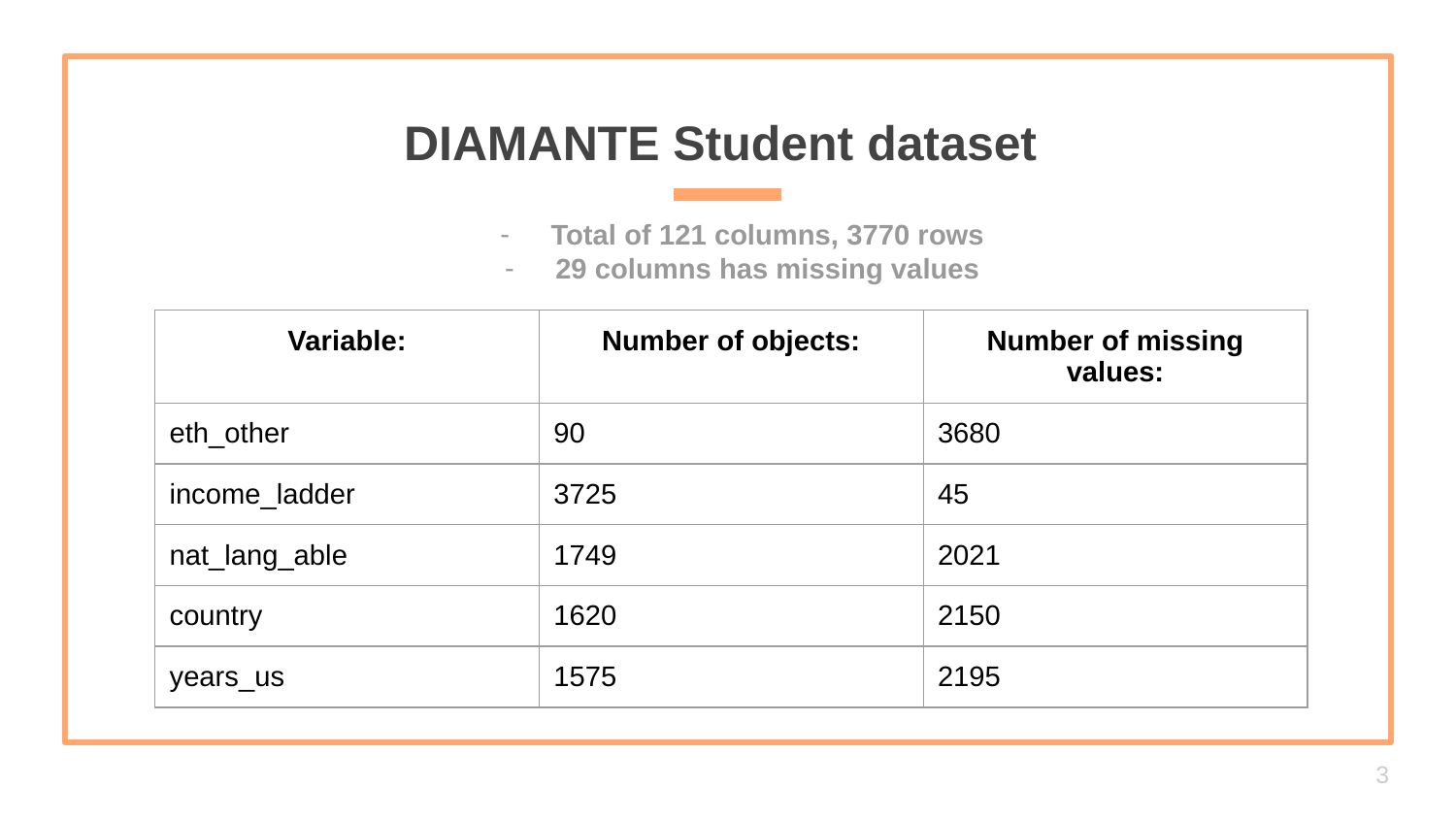

# DIAMANTE Student dataset
Total of 121 columns, 3770 rows
29 columns has missing values

| Variable: | Number of objects: | Number of missing values: |
| --- | --- | --- |
| eth\_other | 90 | 3680 |
| income\_ladder | 3725 | 45 |
| nat\_lang\_able | 1749 | 2021 |
| country | 1620 | 2150 |
| years\_us | 1575 | 2195 |
3